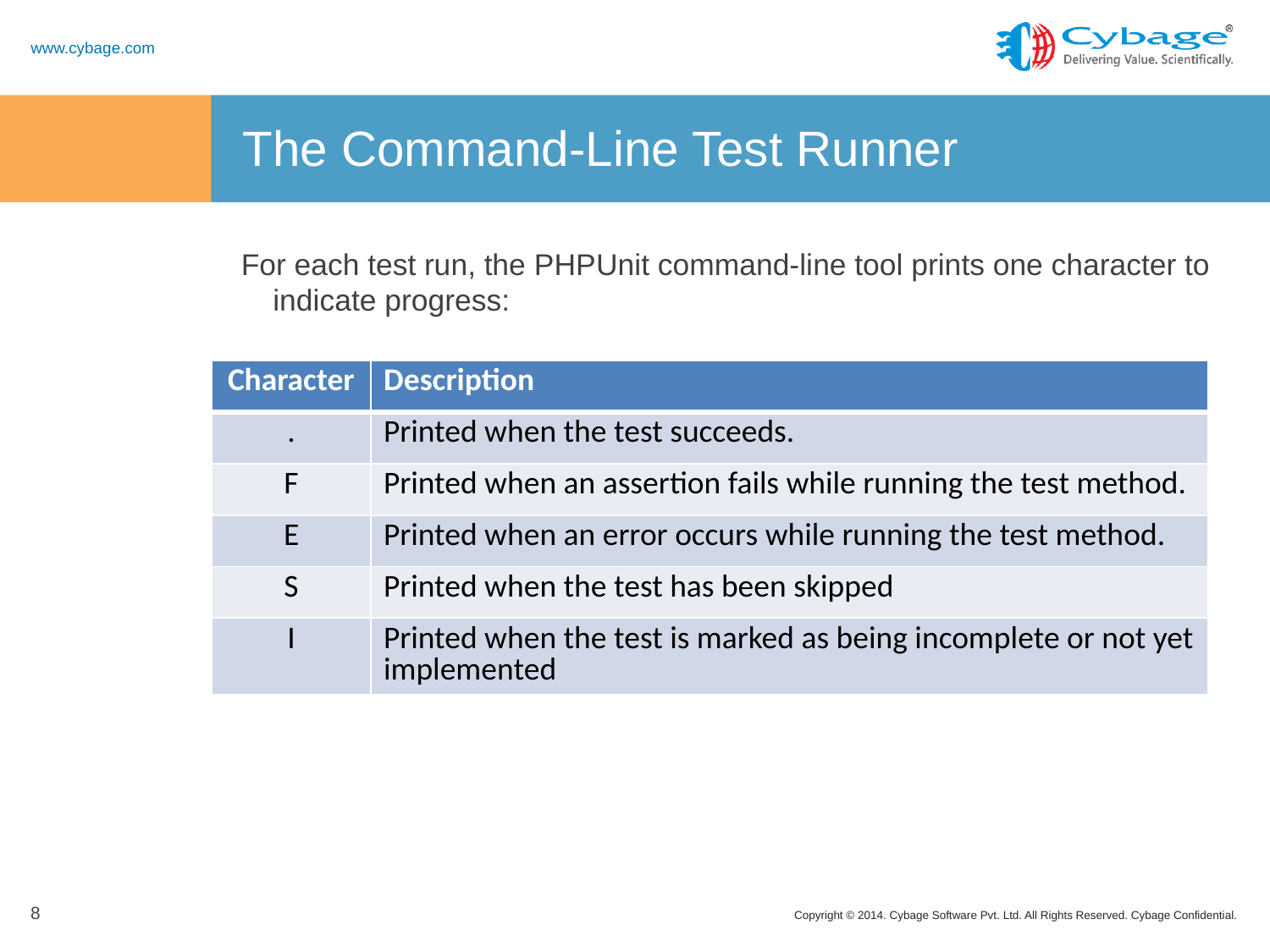

# The Command-Line Test Runner
For each test run, the PHPUnit command-line tool prints one character to indicate progress:
| Character | Description |
| --- | --- |
| . | Printed when the test succeeds. |
| F | Printed when an assertion fails while running the test method. |
| E | Printed when an error occurs while running the test method. |
| S | Printed when the test has been skipped |
| I | Printed when the test is marked as being incomplete or not yet implemented |
8